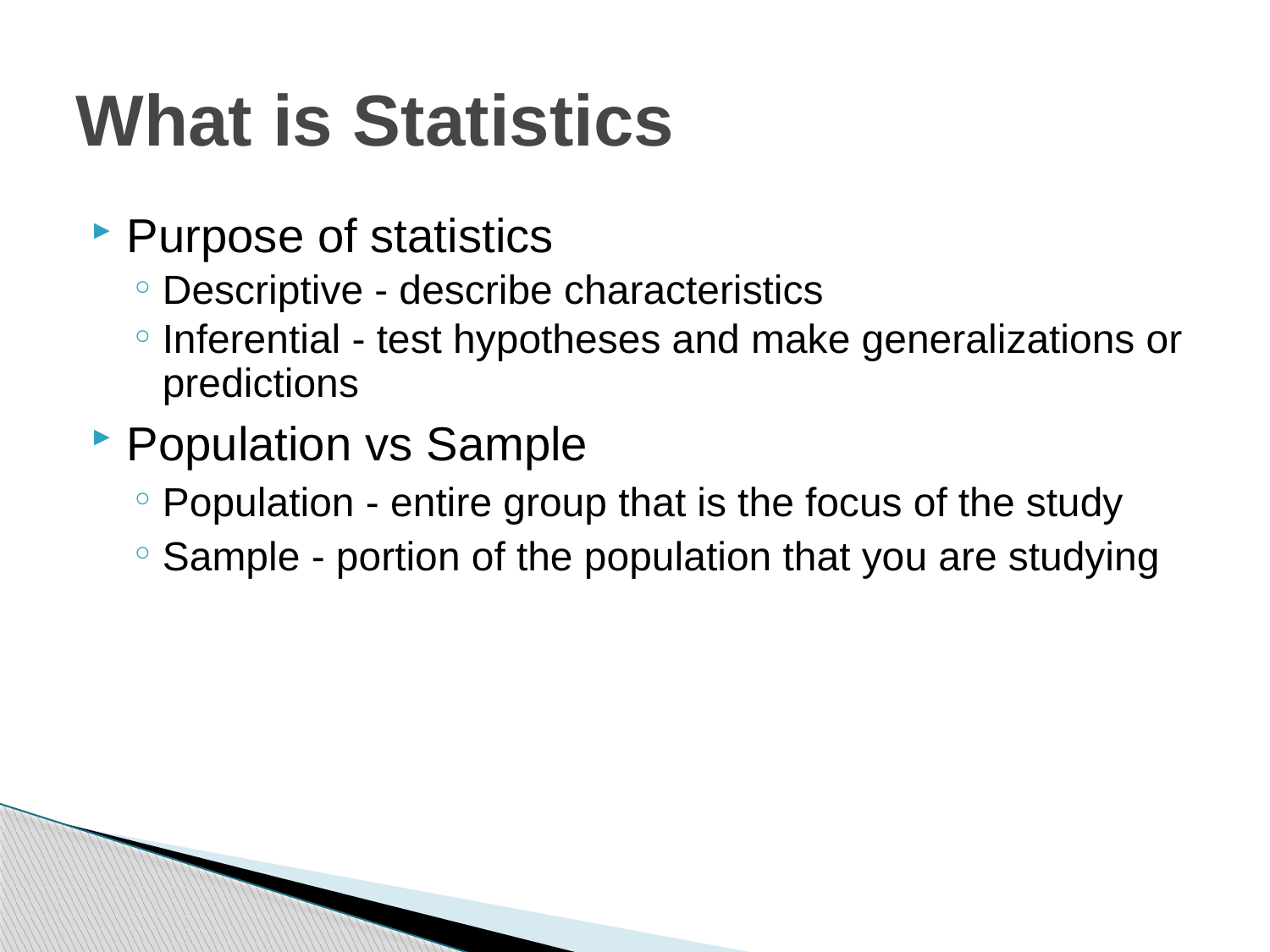

# What is Statistics
Purpose of statistics
Descriptive - describe characteristics
Inferential - test hypotheses and make generalizations or predictions
Population vs Sample
Population - entire group that is the focus of the study
Sample - portion of the population that you are studying